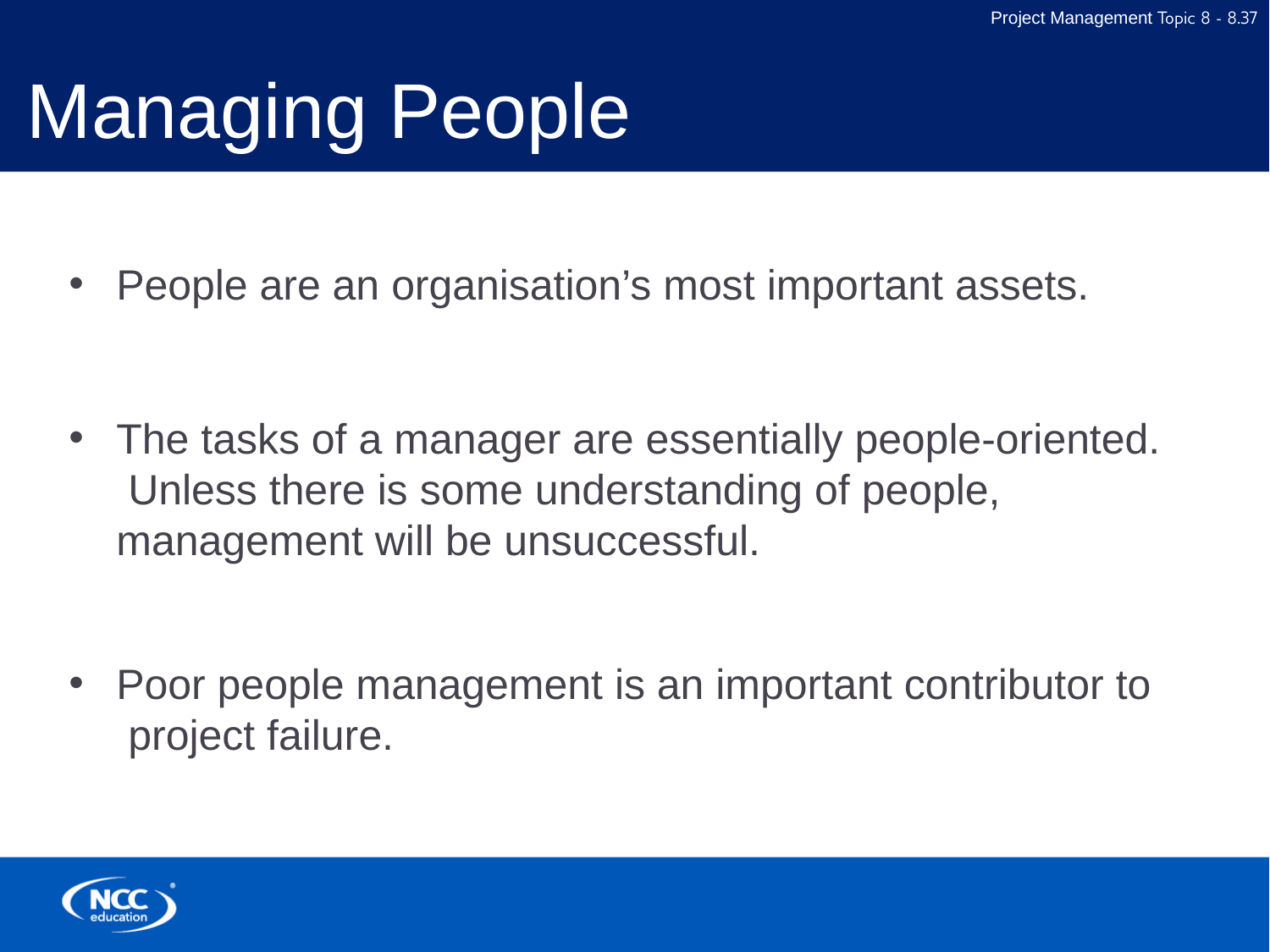

Managing People
People are an organisation’s most important assets.

The tasks of a manager are essentially people-oriented.  Unless there is some understanding of people,  management will be unsuccessful.

Poor people management is an important contributor to  project failure.